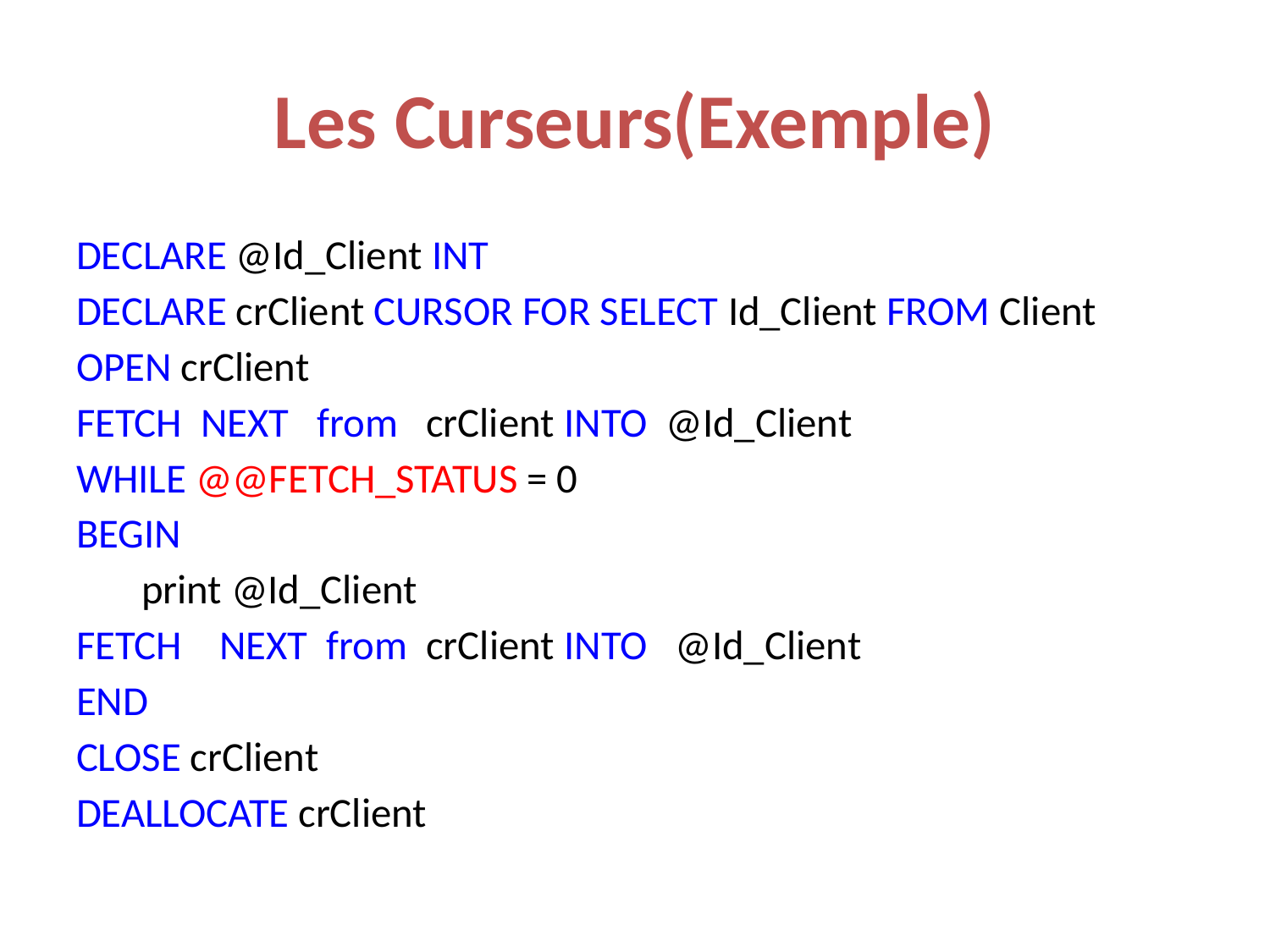

# Les Curseurs(Exemple)
DECLARE @Id_Client INT
DECLARE crClient CURSOR FOR SELECT Id_Client FROM Client
OPEN crClient
FETCH  NEXT   from   crClient INTO  @Id_Client
WHILE @@FETCH_STATUS = 0
BEGIN
       print @Id_Client
FETCH    NEXT  from  crClient INTO   @Id_Client
END
CLOSE crClient
DEALLOCATE crClient